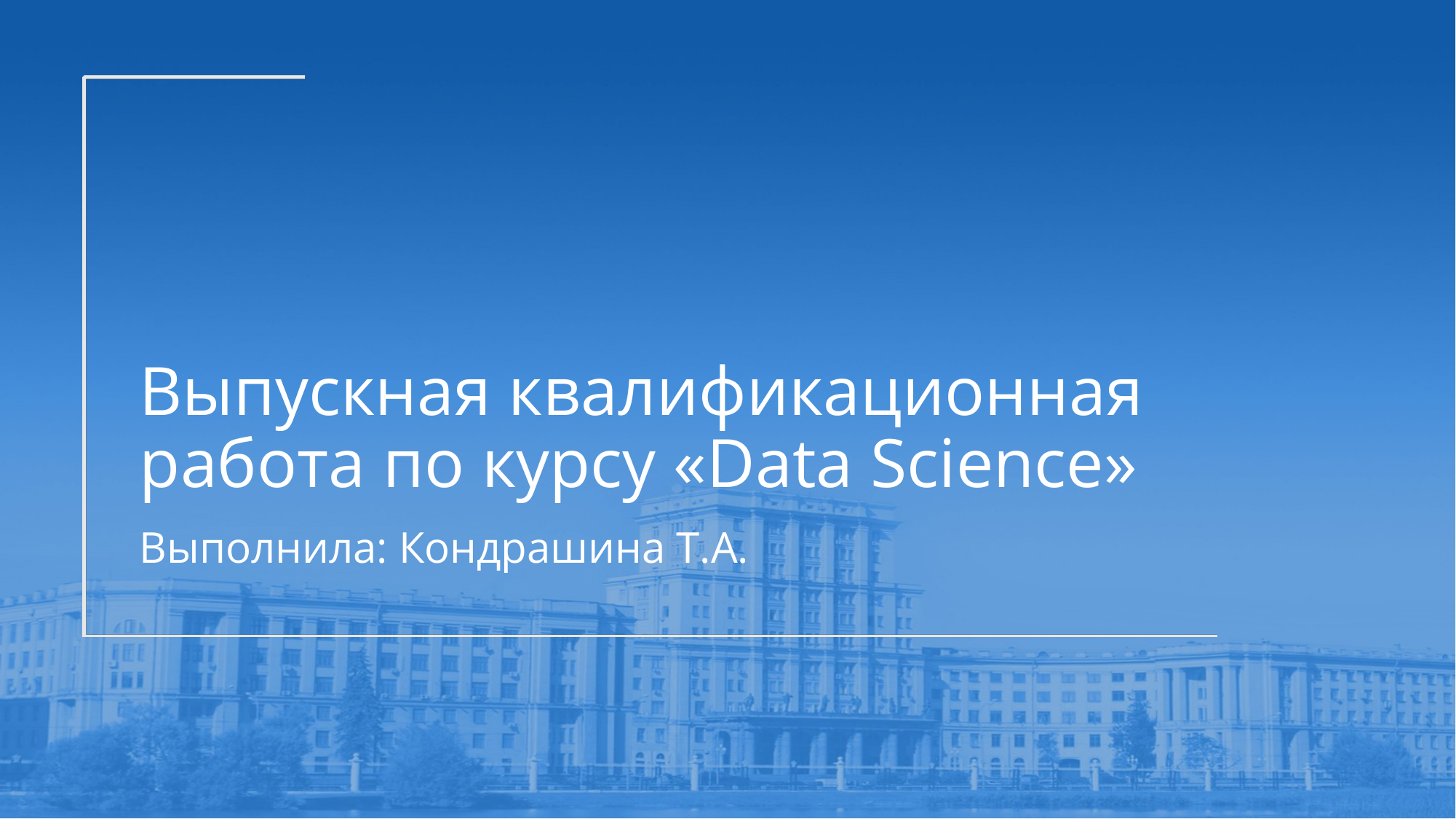

# Выпускная квалификационная работа по курсу «Data Science»
Выполнила: Кондрашина Т.А.